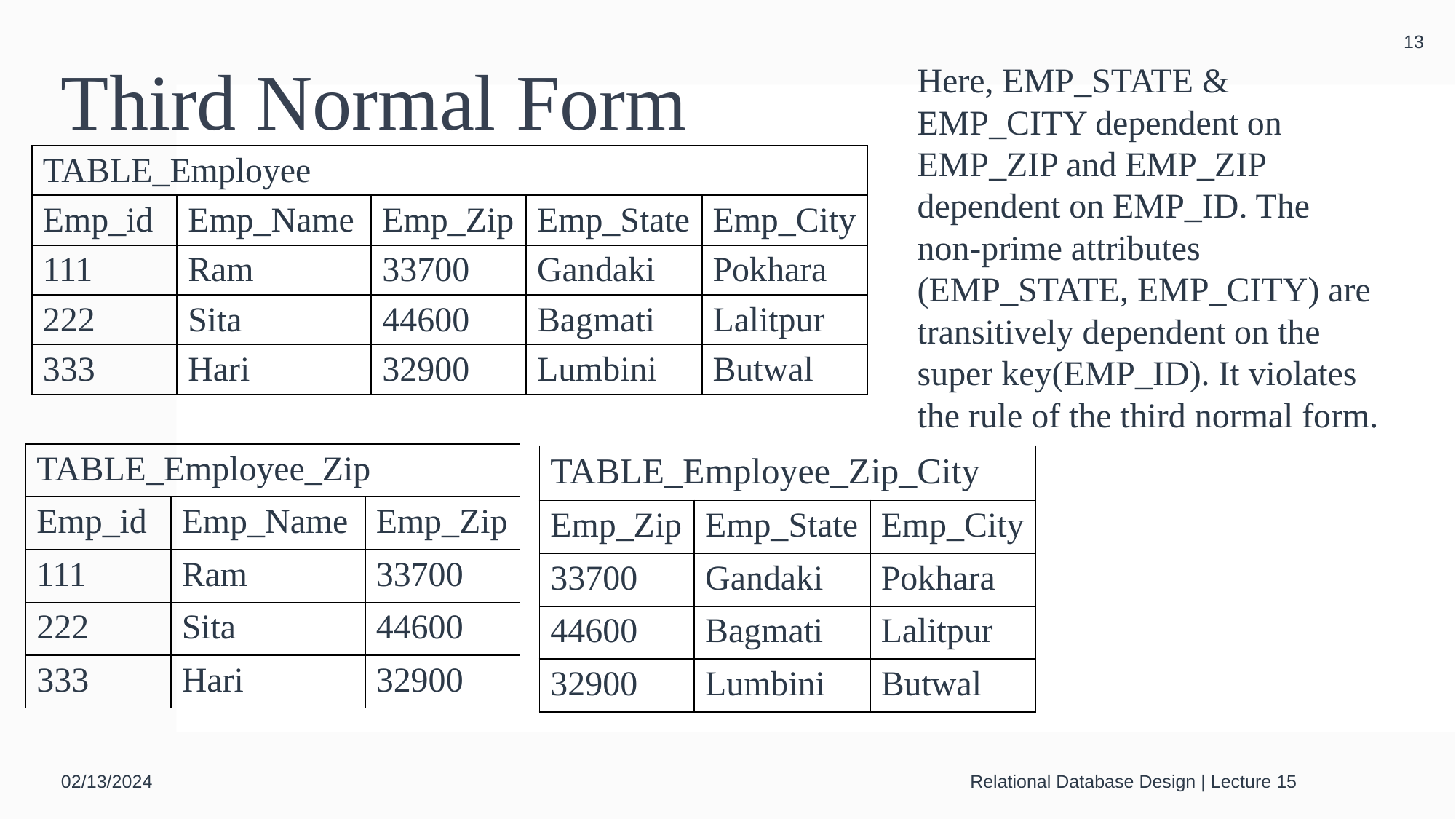

13
# Third Normal Form
Here, EMP_STATE & EMP_CITY dependent on EMP_ZIP and EMP_ZIP dependent on EMP_ID. The non-prime attributes (EMP_STATE, EMP_CITY) are transitively dependent on the super key(EMP_ID). It violates the rule of the third normal form.
| TABLE\_Employee |  |  |  |  |
| --- | --- | --- | --- | --- |
| Emp\_id | Emp\_Name | Emp\_Zip | Emp\_State | Emp\_City |
| 111 | Ram | 33700 | Gandaki | Pokhara |
| 222 | Sita | 44600 | Bagmati | Lalitpur |
| 333 | Hari | 32900 | Lumbini | Butwal |
| TABLE\_Employee\_Zip |  |  |
| --- | --- | --- |
| Emp\_id | Emp\_Name | Emp\_Zip |
| 111 | Ram | 33700 |
| 222 | Sita | 44600 |
| 333 | Hari | 32900 |
| TABLE\_Employee\_Zip\_City |  |  |
| --- | --- | --- |
| Emp\_Zip | Emp\_State | Emp\_City |
| 33700 | Gandaki | Pokhara |
| 44600 | Bagmati | Lalitpur |
| 32900 | Lumbini | Butwal |
02/13/2024
Relational Database Design | Lecture 15